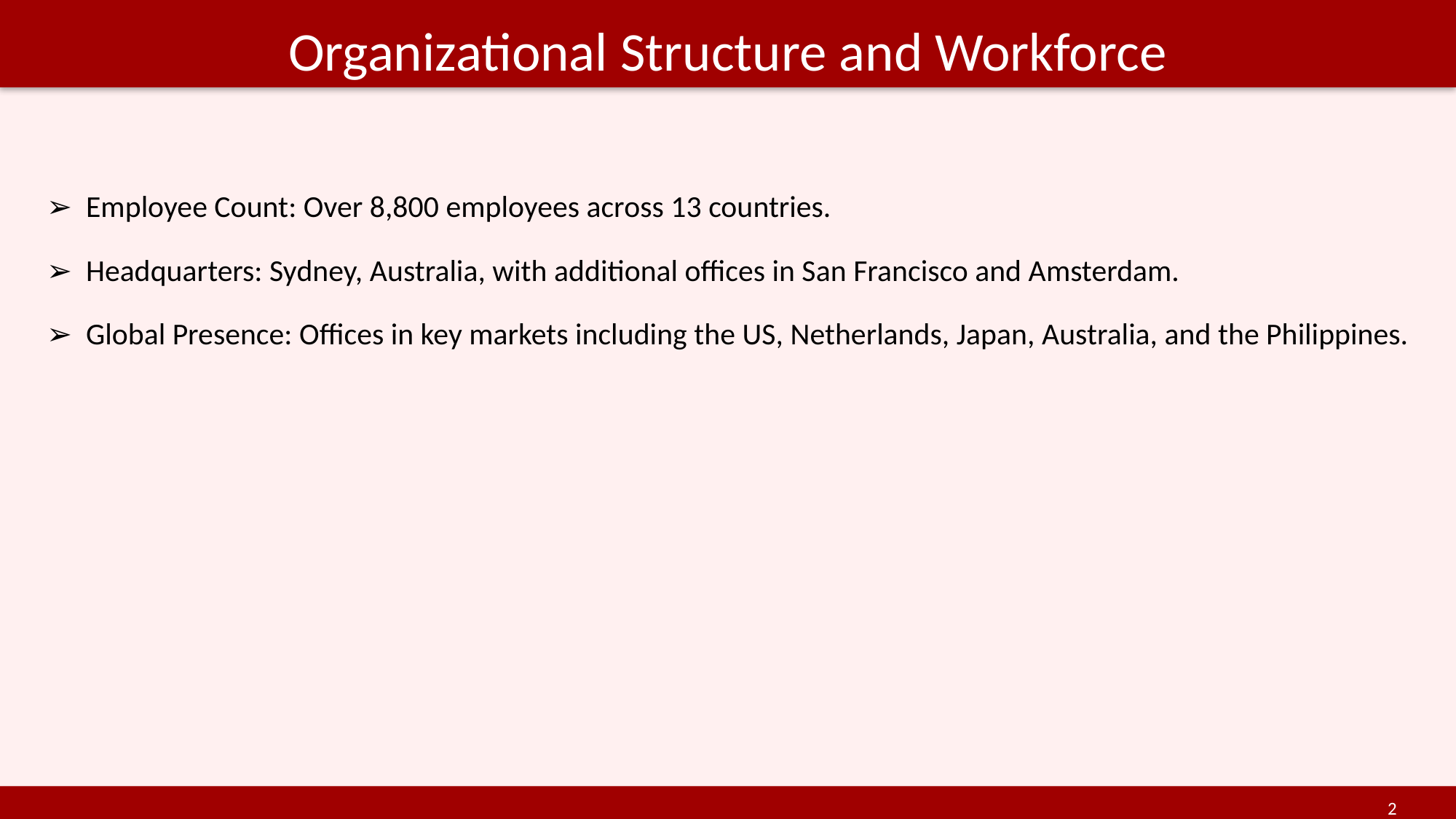

Organizational Structure and Workforce
#

➢  Employee Count: Over 8,800 employees across 13 countries.
➢  Headquarters: Sydney, Australia, with additional offices in San Francisco and Amsterdam.
➢  Global Presence: Offices in key markets including the US, Netherlands, Japan, Australia, and the Philippines.

2